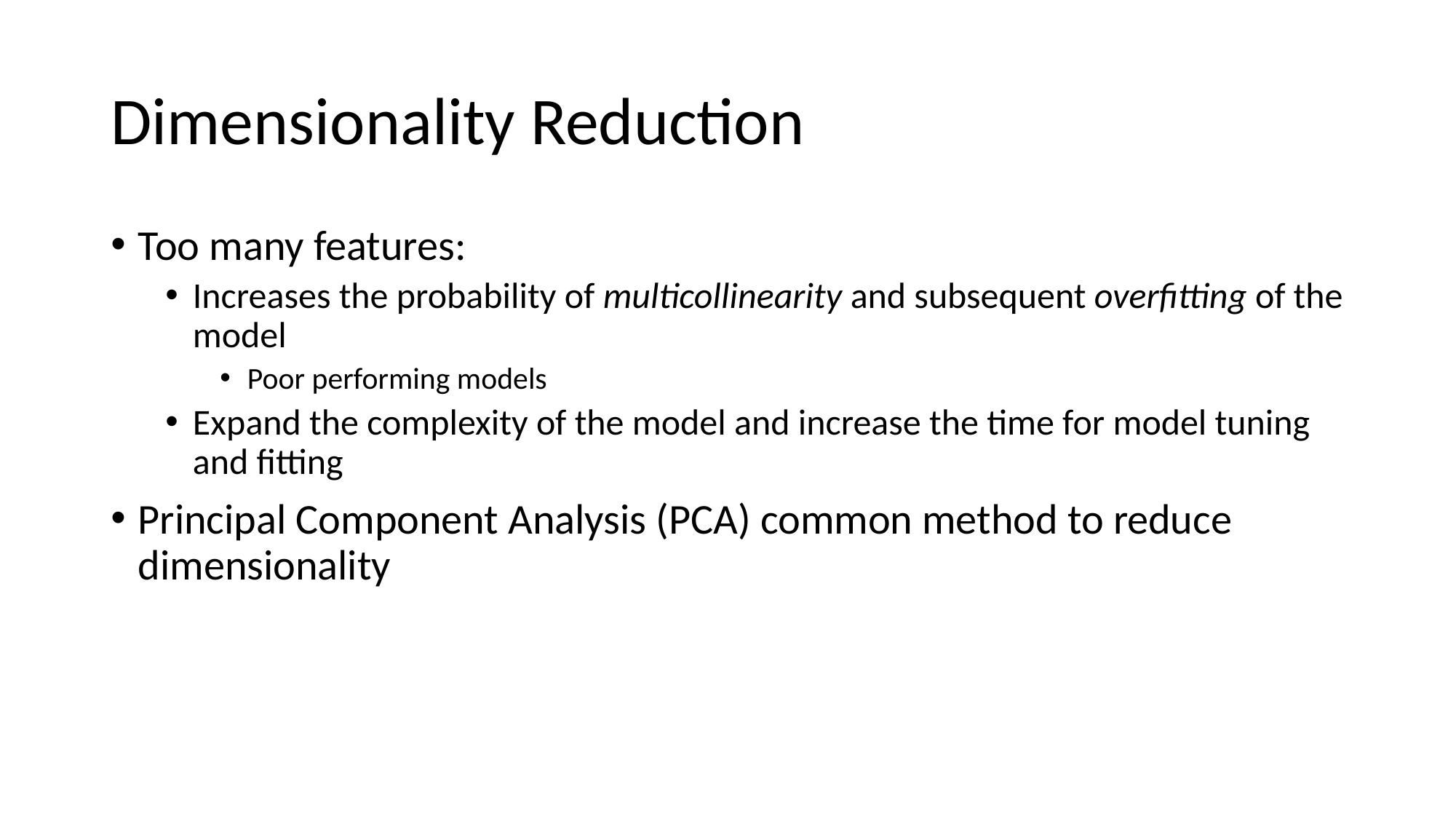

# Dimensionality Reduction
Too many features:
Increases the probability of multicollinearity and subsequent overfitting of the model
Poor performing models
Expand the complexity of the model and increase the time for model tuning and fitting
Principal Component Analysis (PCA) common method to reduce dimensionality